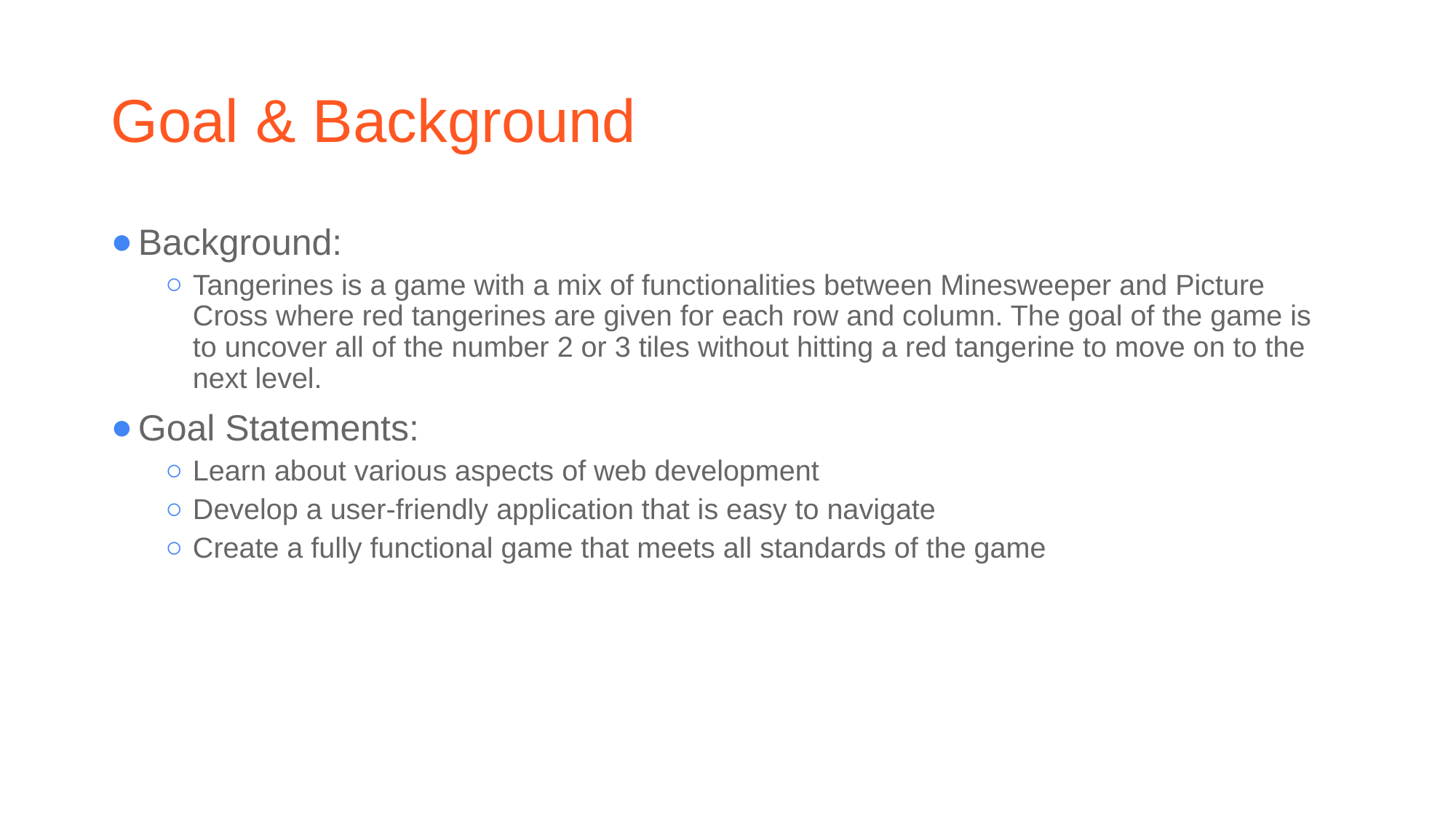

# Goal & Background
Background:
Tangerines is a game with a mix of functionalities between Minesweeper and Picture Cross where red tangerines are given for each row and column. The goal of the game is to uncover all of the number 2 or 3 tiles without hitting a red tangerine to move on to the next level.
Goal Statements:
Learn about various aspects of web development
Develop a user-friendly application that is easy to navigate
Create a fully functional game that meets all standards of the game